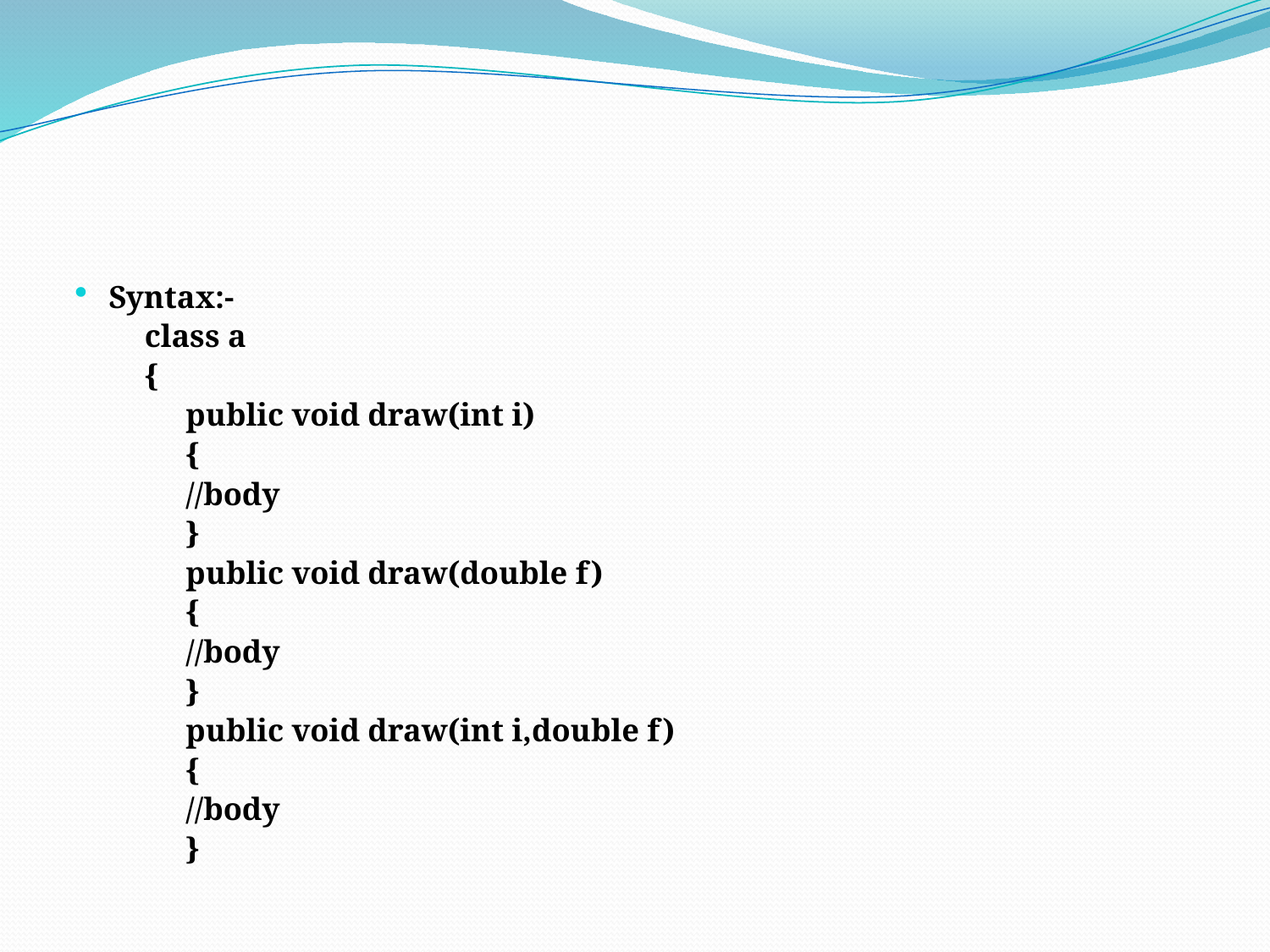

#
Syntax:-
class a
{
public void draw(int i)
{
	//body
}
public void draw(double f)
{
	//body
}
public void draw(int i,double f)
{
	//body
}